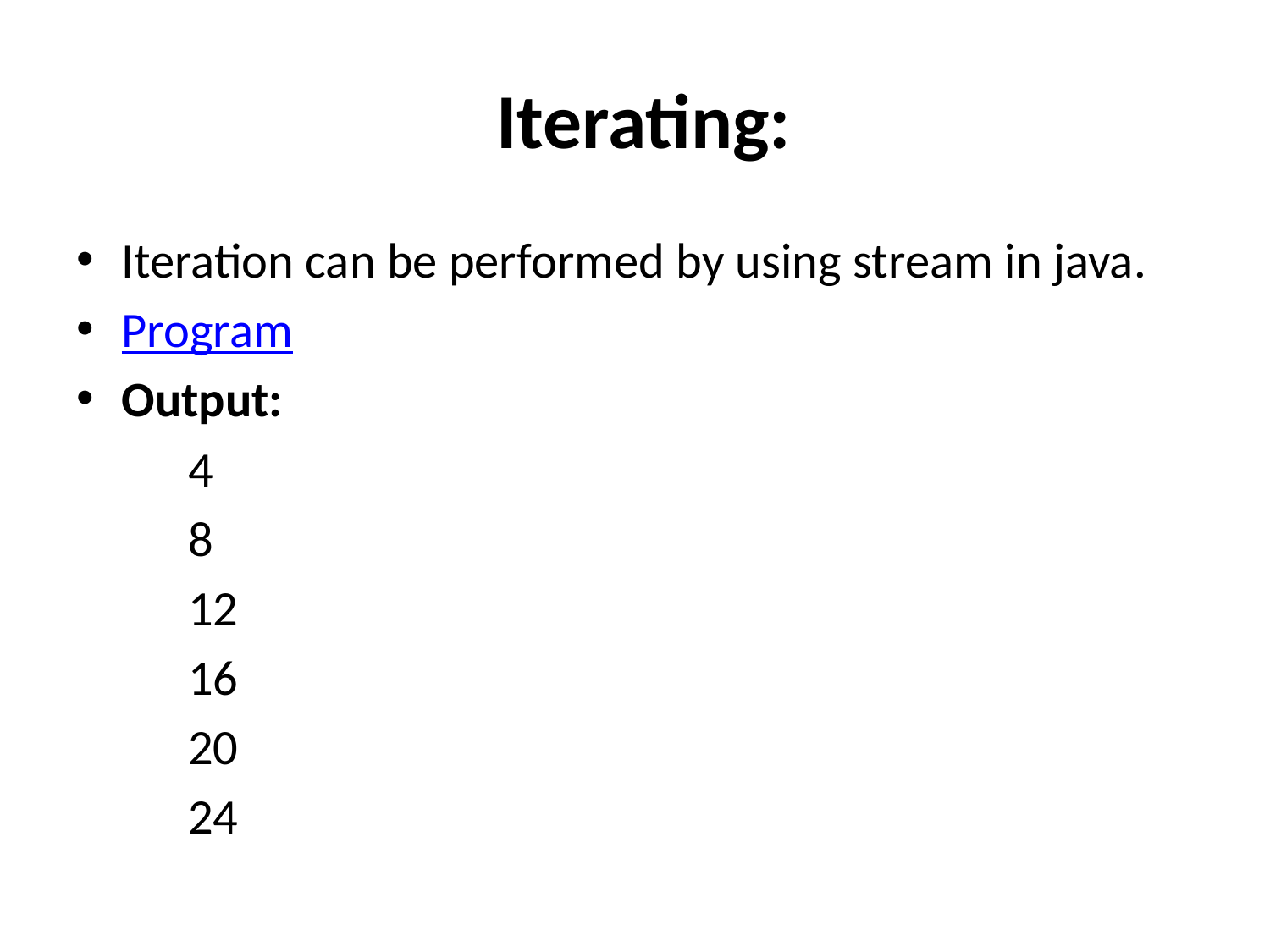

# Iterating:
Iteration can be performed by using stream in java.
Program
Output:
	4
	8
	12
	16
	20
	24